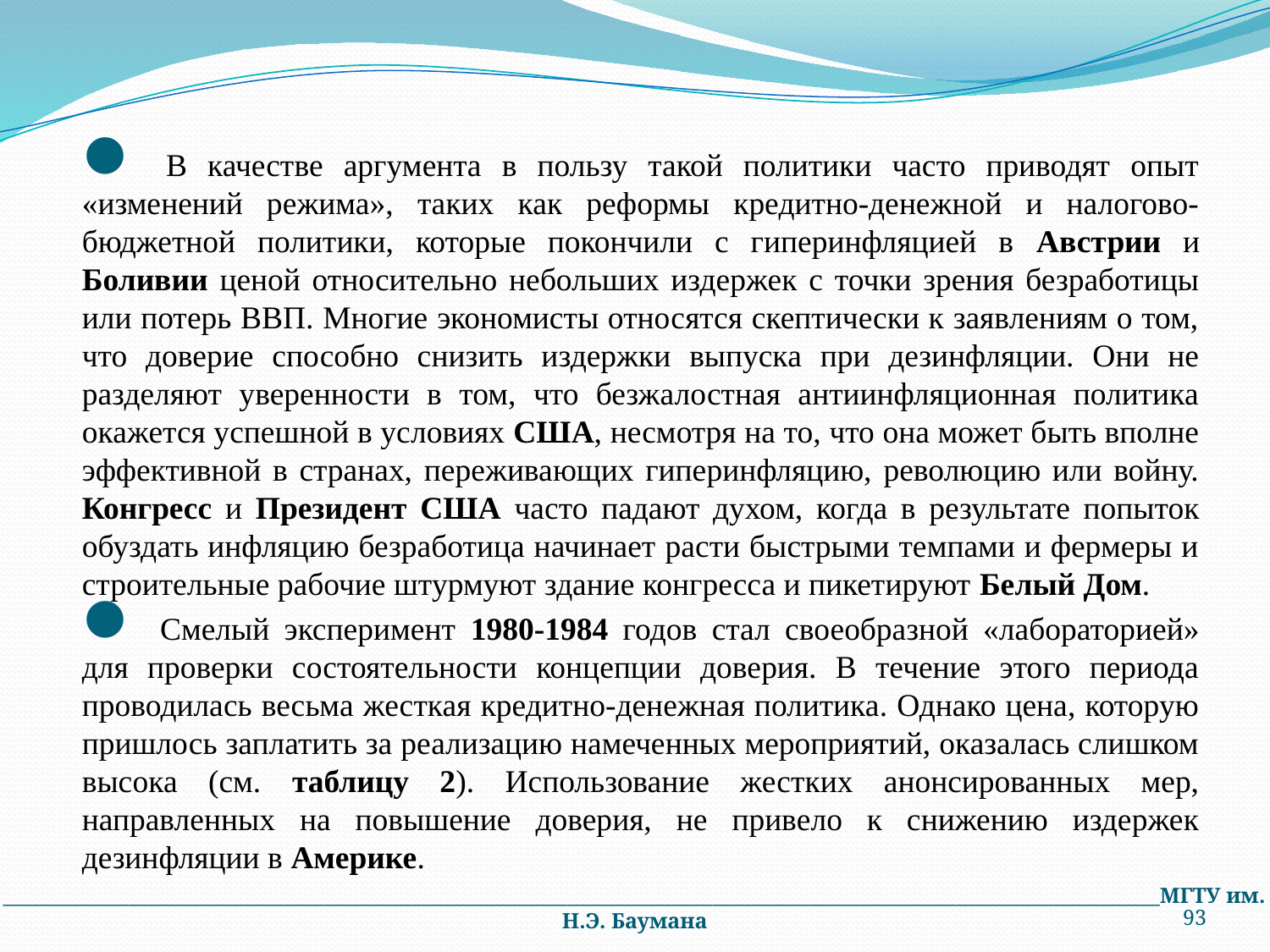

В качестве аргумента в пользу такой политики часто приводят опыт «изменений режима», таких как реформы кредитно-денежной и налогово-бюджетной политики, которые покончили с гиперинфляцией в Австрии и Боливии ценой относительно небольших издержек с точки зрения безработицы или потерь ВВП. Многие экономисты относятся скептически к заявлениям о том, что доверие способно снизить издержки выпуска при дезинфляции. Они не разделяют уверенности в том, что безжалостная антиинфляционная политика окажется успешной в условиях США, несмотря на то, что она может быть вполне эффективной в странах, переживающих гиперинфляцию, революцию или войну. Конгресс и Президент США часто падают духом, когда в результате попыток обуздать инфляцию безработица начинает расти быстрыми темпами и фермеры и строительные рабочие штурмуют здание конгресса и пикетируют Белый Дом.
 Смелый эксперимент 1980-1984 годов стал своеобразной «лабораторией» для проверки состоятельности концепции доверия. В течение этого периода проводилась весьма жесткая кредитно-денежная политика. Однако цена, которую пришлось заплатить за реализацию намеченных мероприятий, оказалась слишком высока (см. таблицу 2). Использование жестких анонсированных мер, направленных на повышение доверия, не привело к снижению издержек дезинфляции в Америке.

_______________________________________________________________________________________________________________________МГТУ им. Н.Э. Баумана
93